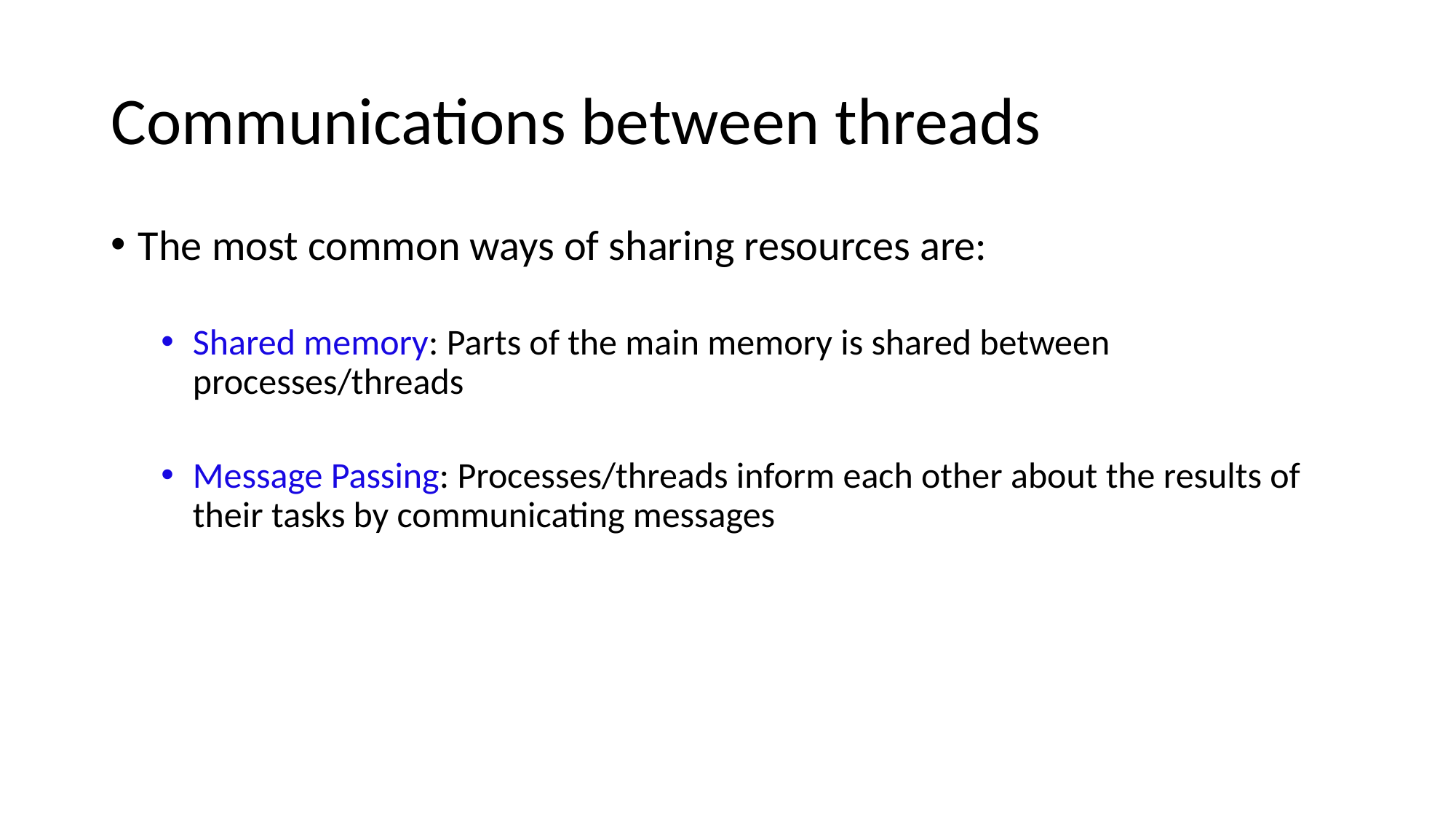

# Communications between threads
The most common ways of sharing resources are:

Shared memory: Parts of the main memory is shared between processes/threads

Message Passing: Processes/threads inform each other about the results of  their tasks by communicating messages